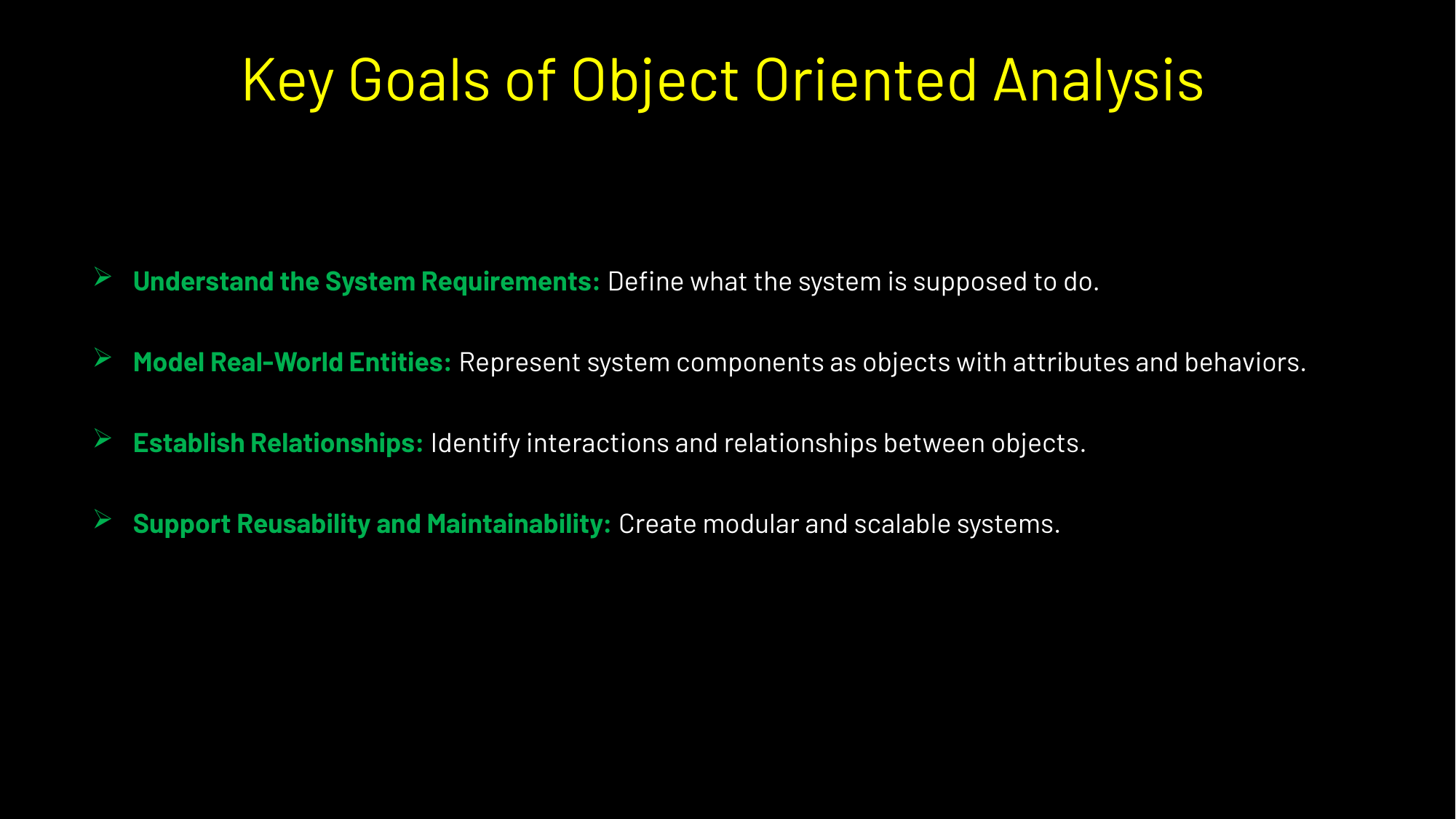

# Key Goals of Object Oriented Analysis
Understand the System Requirements: Define what the system is supposed to do.
Model Real-World Entities: Represent system components as objects with attributes and behaviors.
Establish Relationships: Identify interactions and relationships between objects.
Support Reusability and Maintainability: Create modular and scalable systems.